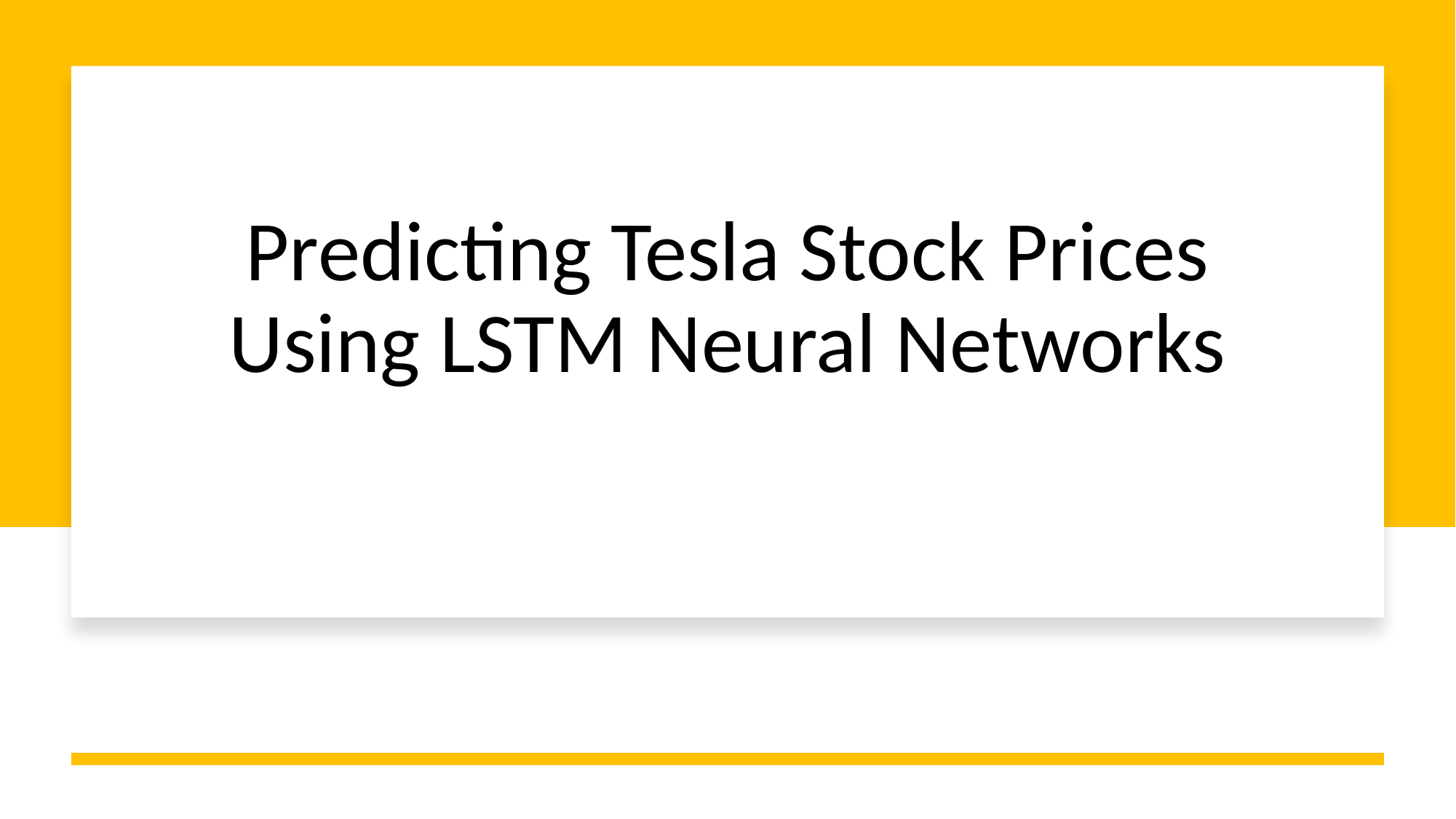

# Predicting Tesla Stock Prices Using LSTM Neural Networks